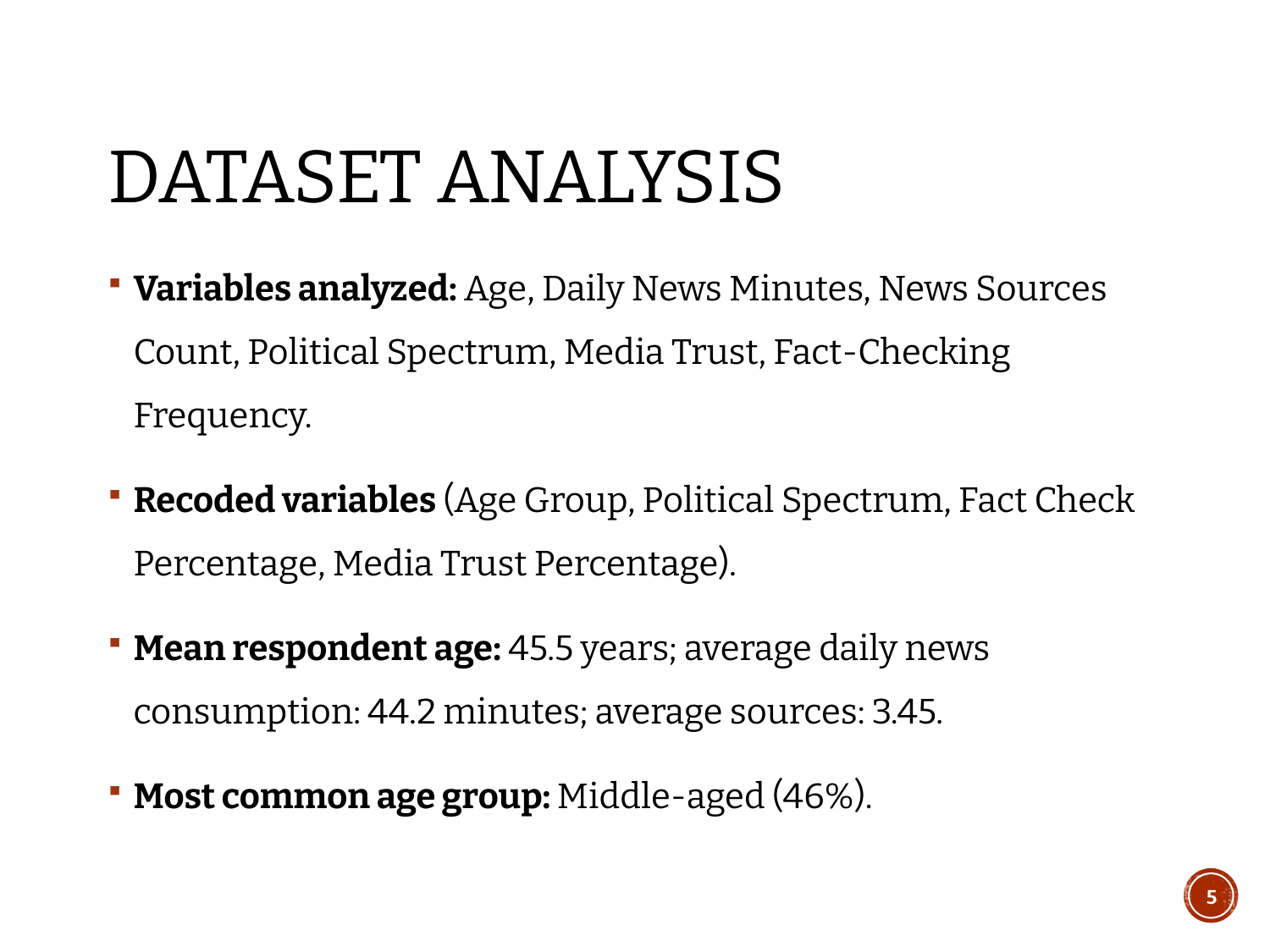

# Dataset analysis
Variables analyzed: Age, Daily News Minutes, News Sources Count, Political Spectrum, Media Trust, Fact-Checking Frequency.
Recoded variables (Age Group, Political Spectrum, Fact Check Percentage, Media Trust Percentage).
Mean respondent age: 45.5 years; average daily news consumption: 44.2 minutes; average sources: 3.45.
Most common age group: Middle-aged (46%).

5